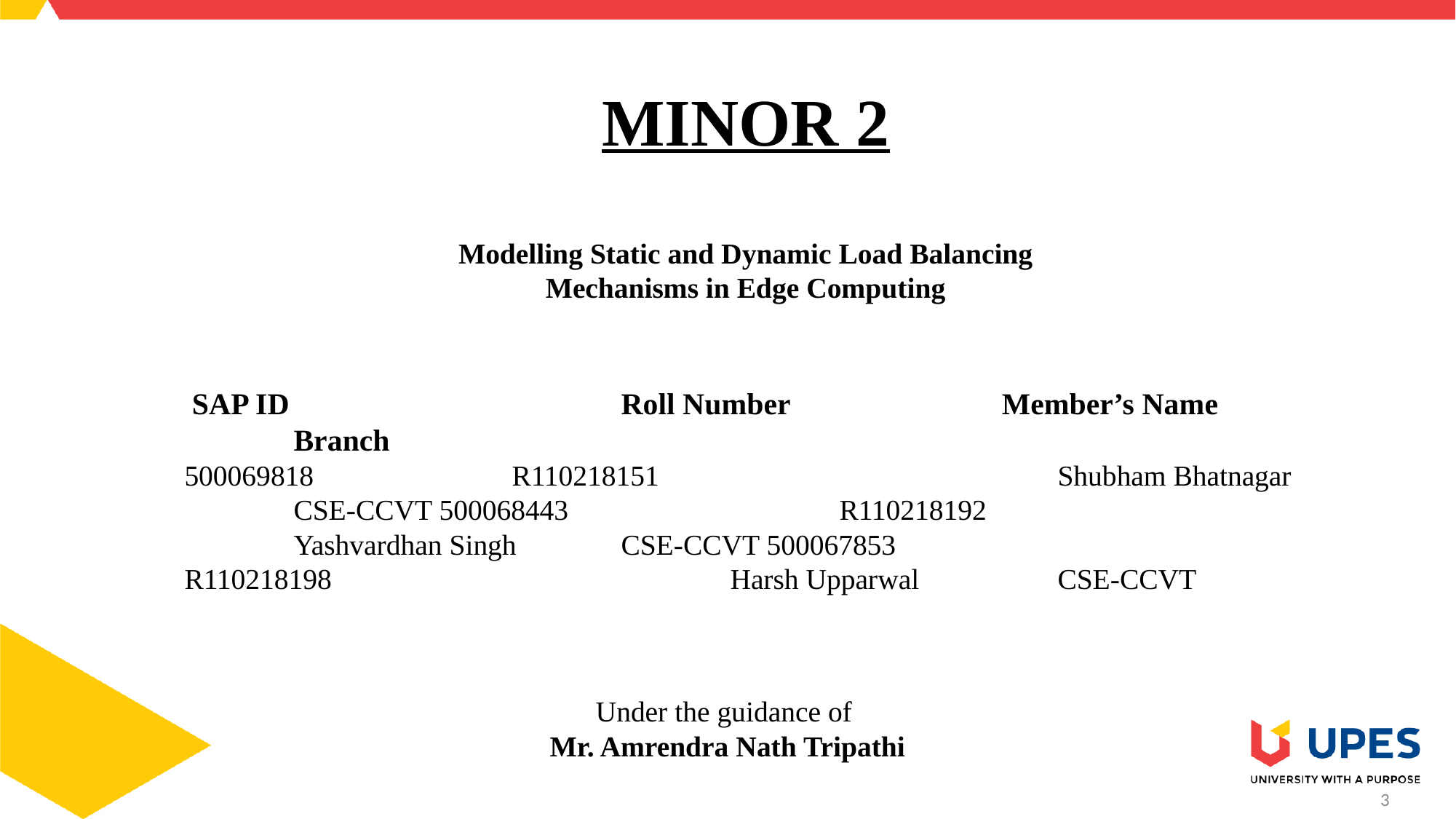

# MINOR 2
Modelling Static and Dynamic Load Balancing Mechanisms in Edge Computing
 SAP ID				Roll Number		       Member’s Name		Branch
500069818	            	R110218151				Shubham Bhatnagar	CSE-CCVT 500068443			R110218192				Yashvardhan Singh	CSE-CCVT 500067853			R110218198 				Harsh Upparwal		CSE-CCVT

Under the guidance of
Mr. Amrendra Nath Tripathi